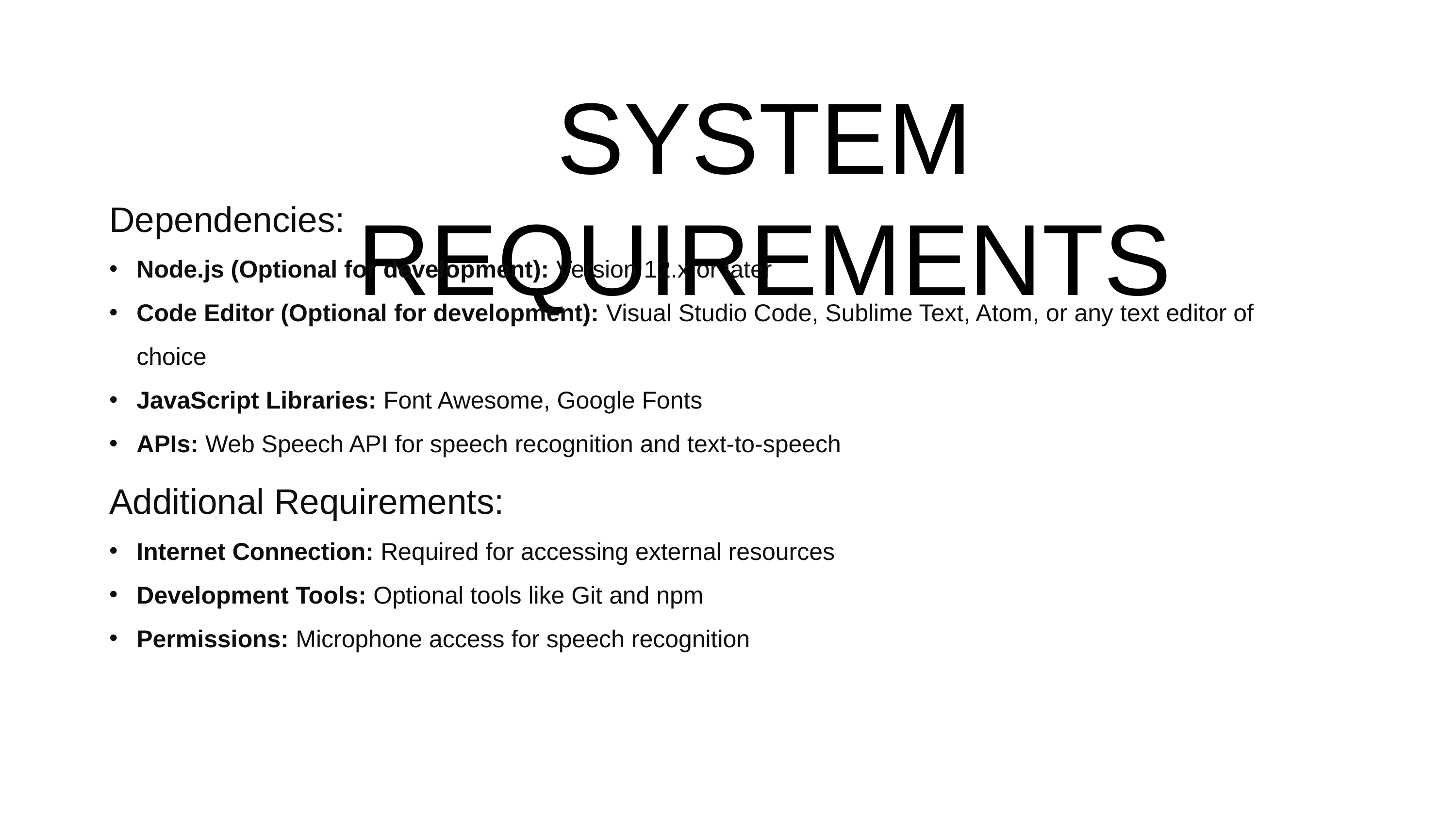

SYSTEM REQUIREMENTS
Dependencies:
Node.js (Optional for development): Version 12.x or later
Code Editor (Optional for development): Visual Studio Code, Sublime Text, Atom, or any text editor of choice
JavaScript Libraries: Font Awesome, Google Fonts
APIs: Web Speech API for speech recognition and text-to-speech
Additional Requirements:
Internet Connection: Required for accessing external resources
Development Tools: Optional tools like Git and npm
Permissions: Microphone access for speech recognition